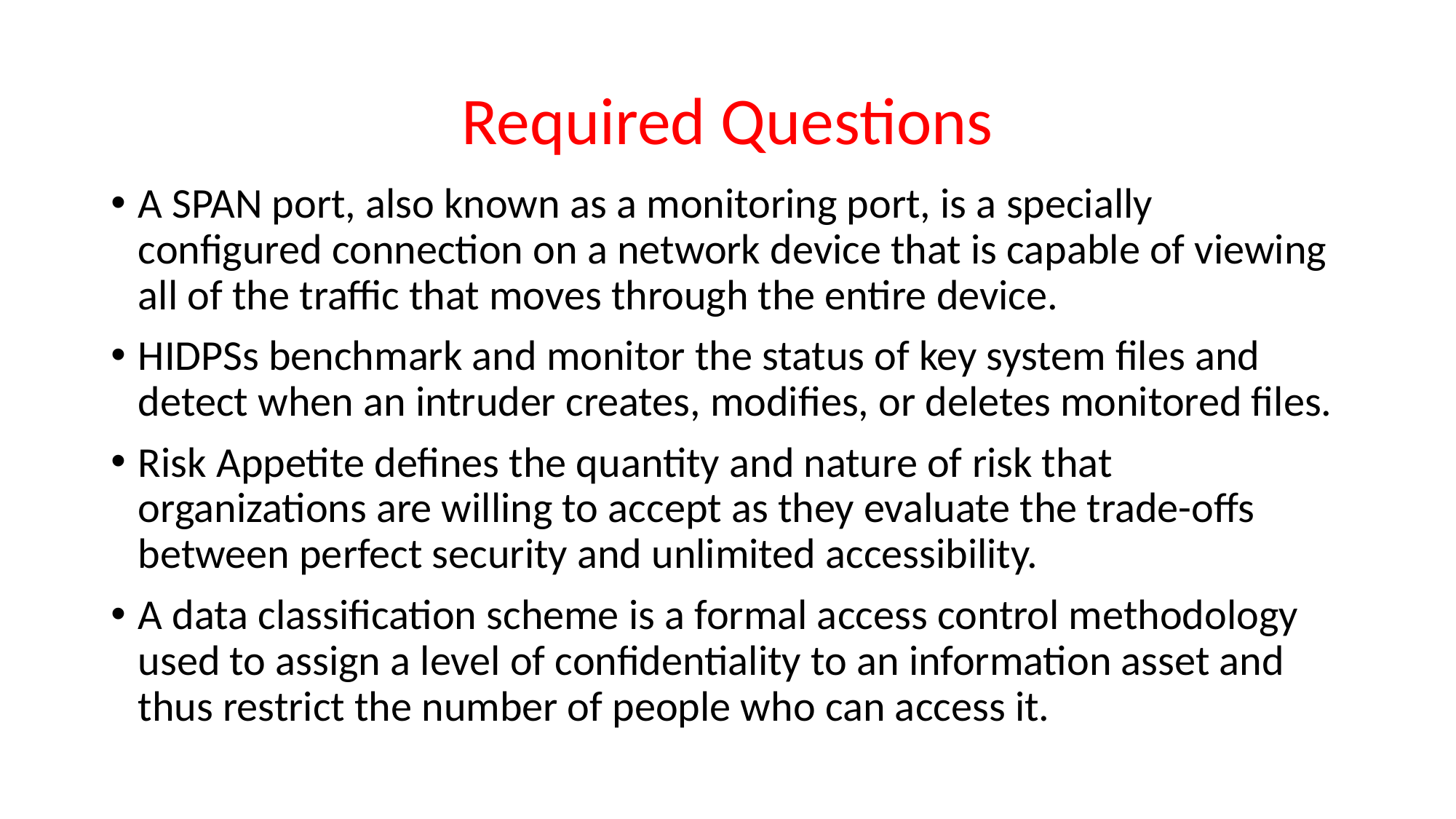

# Required Questions
A SPAN port, also known as a monitoring port, is a specially configured connection on a network device that is capable of viewing all of the traffic that moves through the entire device.
HIDPSs benchmark and monitor the status of key system files and detect when an intruder creates, modifies, or deletes monitored files.
Risk Appetite defines the quantity and nature of risk that organizations are willing to accept as they evaluate the trade-offs between perfect security and unlimited accessibility.
A data classification scheme is a formal access control methodology used to assign a level of confidentiality to an information asset and thus restrict the number of people who can access it.